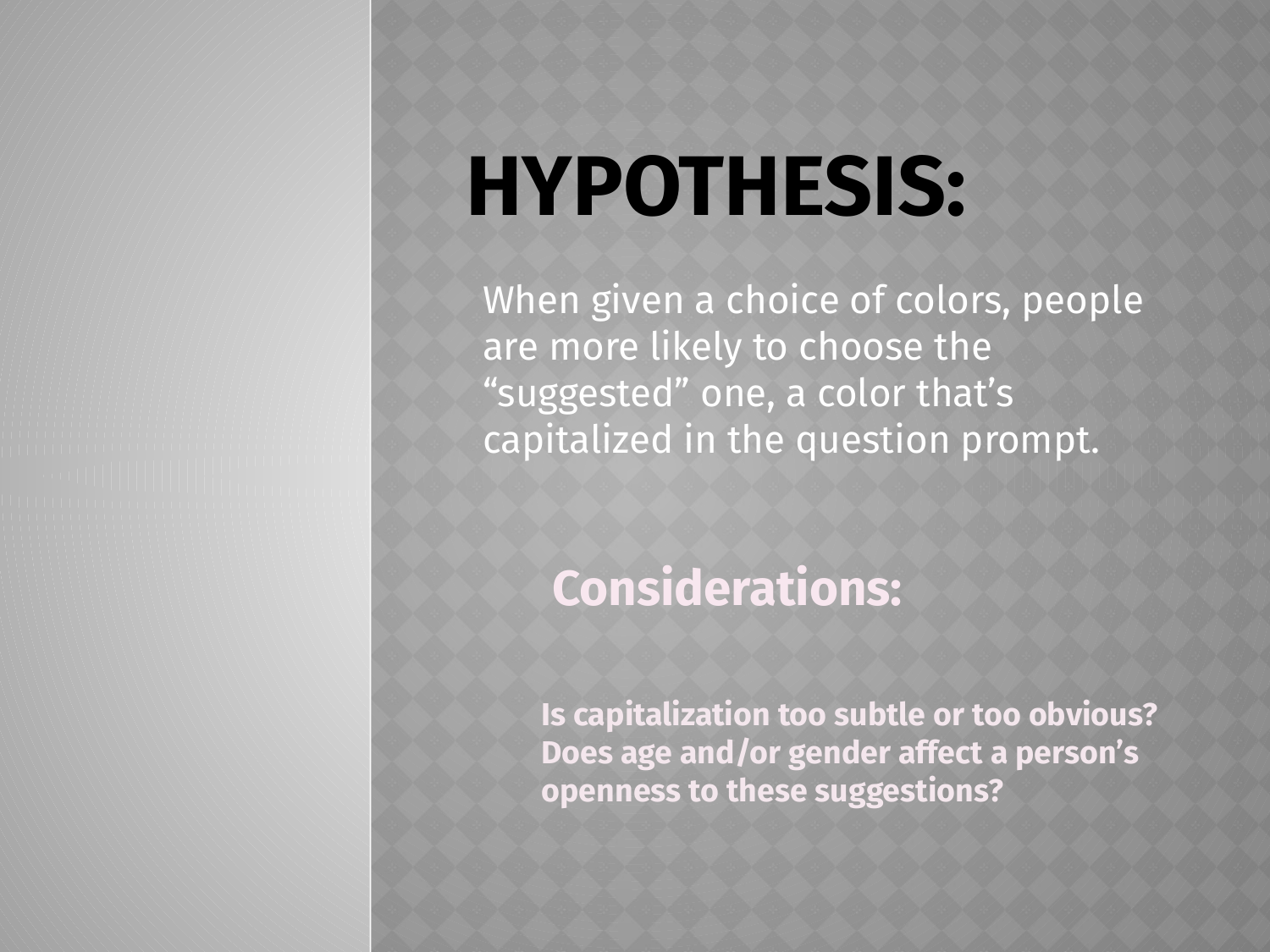

# Hypothesis:
When given a choice of colors, people are more likely to choose the “suggested” one, a color that’s capitalized in the question prompt.

Considerations:

Is capitalization too subtle or too obvious? Does age and/or gender affect a person’s openness to these suggestions?